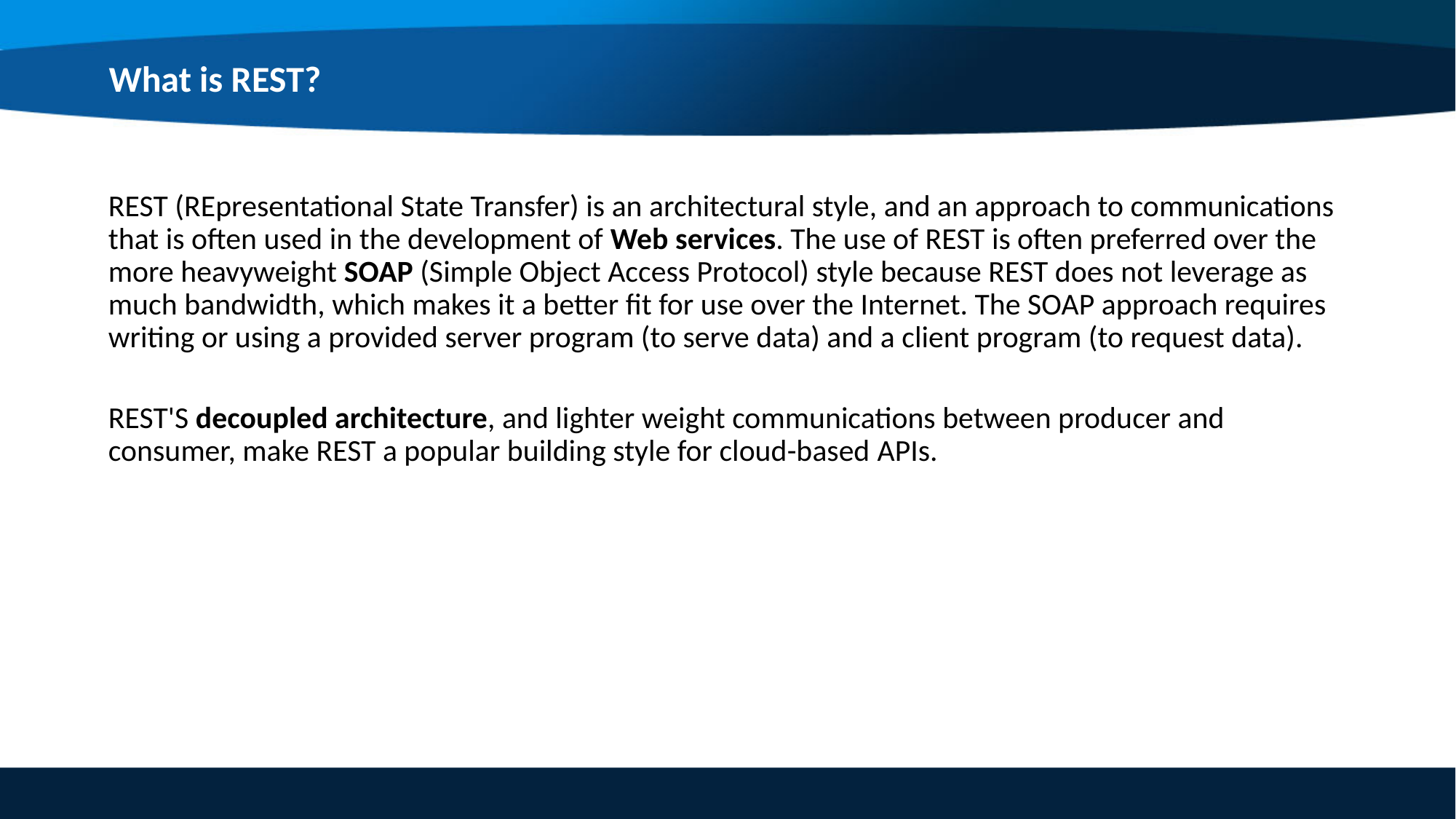

What is REST?
REST (REpresentational State Transfer) is an architectural style, and an approach to communications that is often used in the development of Web services. The use of REST is often preferred over the more heavyweight SOAP (Simple Object Access Protocol) style because REST does not leverage as much bandwidth, which makes it a better fit for use over the Internet. The SOAP approach requires writing or using a provided server program (to serve data) and a client program (to request data).
REST'S decoupled architecture, and lighter weight communications between producer and consumer, make REST a popular building style for cloud-based APIs.